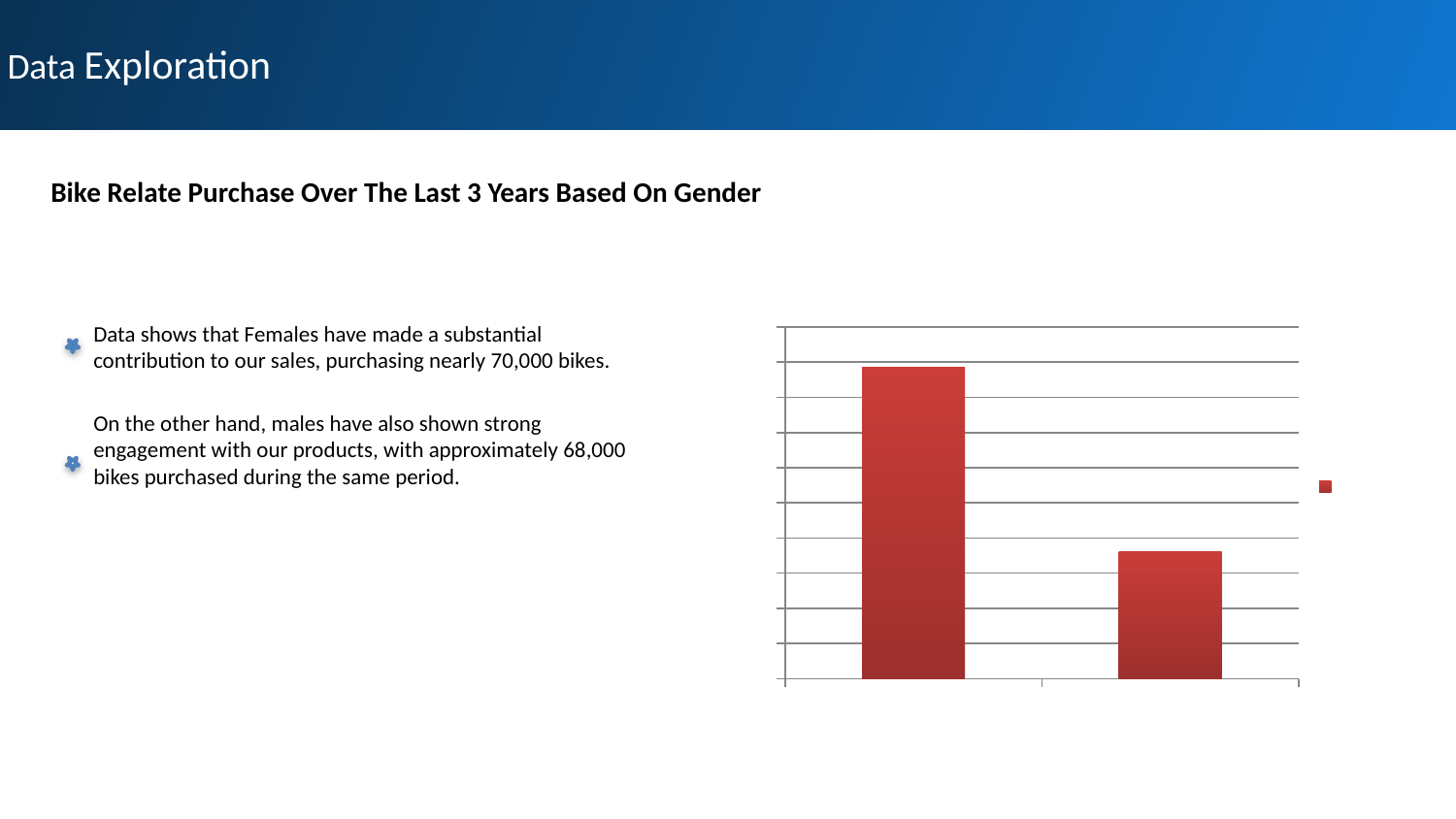

Data Exploration
# Bike Relate Purchase Over The Last 3 Years Based On Gender

### Chart: BIKE RELATED PURCHASE BASED ON GENDER

| Category | Total |
|---|---|
| Female | 69931.0 |
| Male | 67307.0 |
Data shows that Females have made a substantial contribution to our sales, purchasing nearly 70,000 bikes.

On the other hand, males have also shown strong engagement with our products, with approximately 68,000 bikes purchased during the same period.